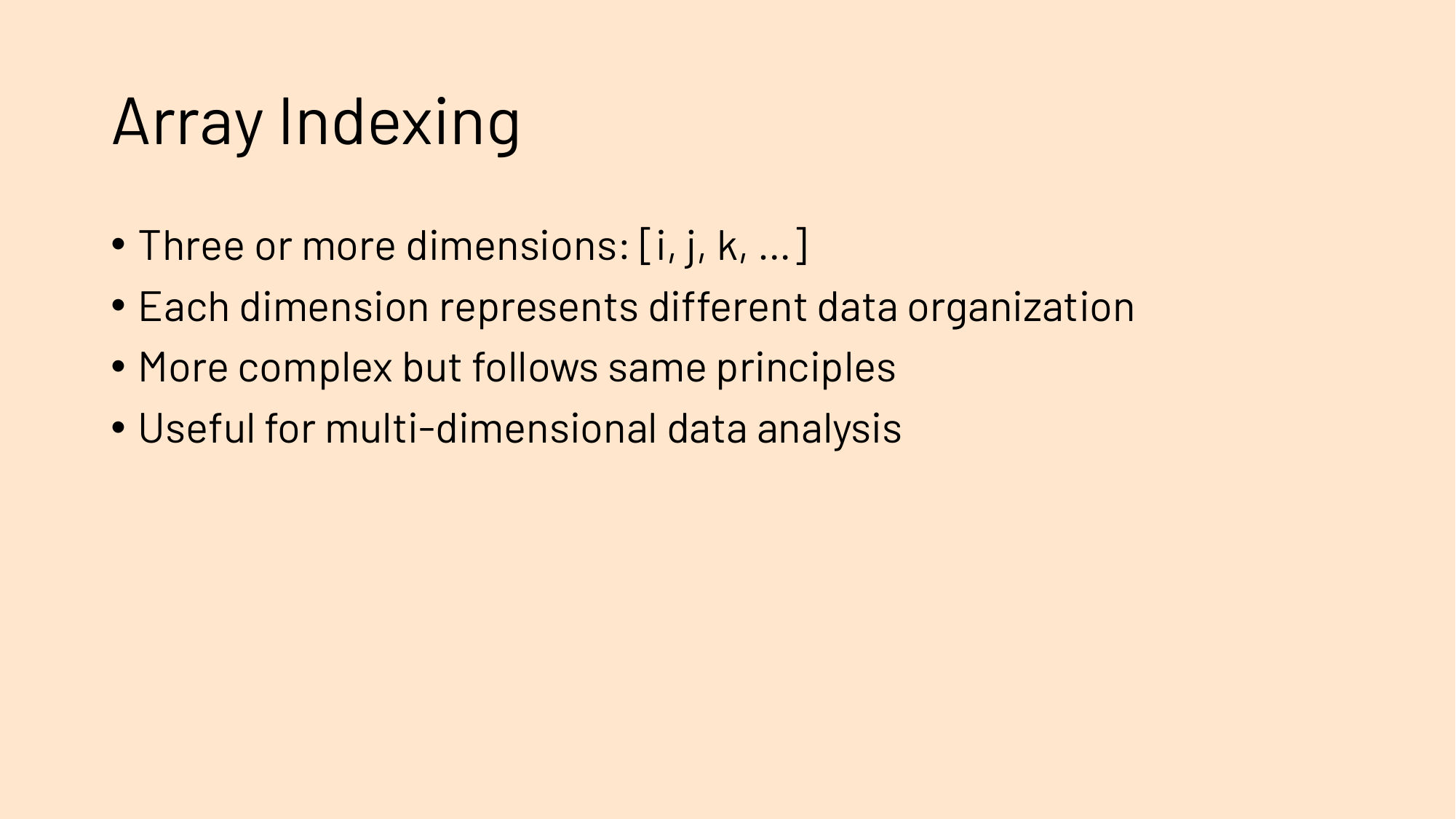

# Array Indexing
Three or more dimensions: [i, j, k, …]
Each dimension represents different data organization
More complex but follows same principles
Useful for multi-dimensional data analysis